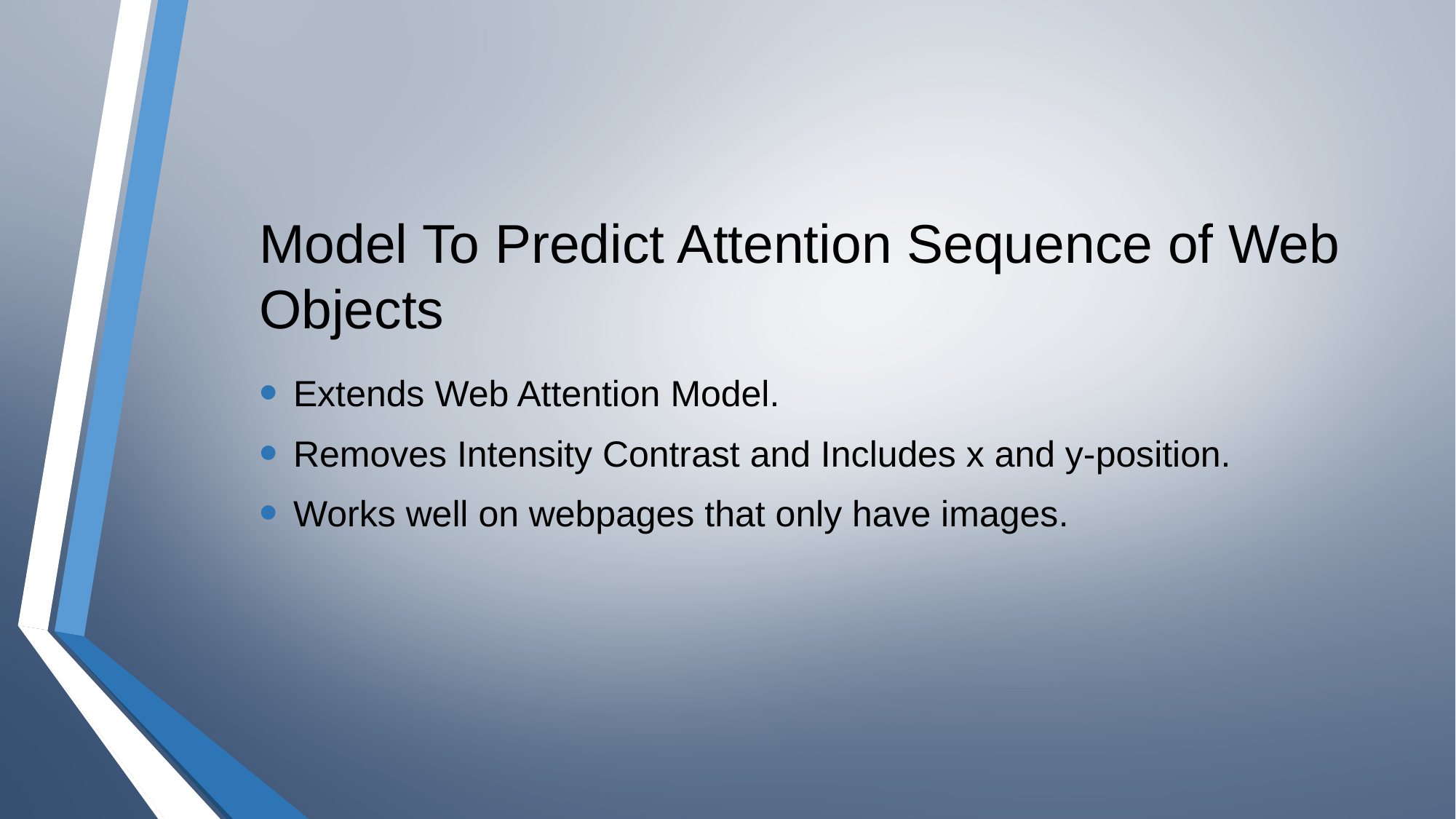

# Model To Predict Attention Sequence of Web Objects

Extends Web Attention Model.
Removes Intensity Contrast and Includes x and y-position.
Works well on webpages that only have images.